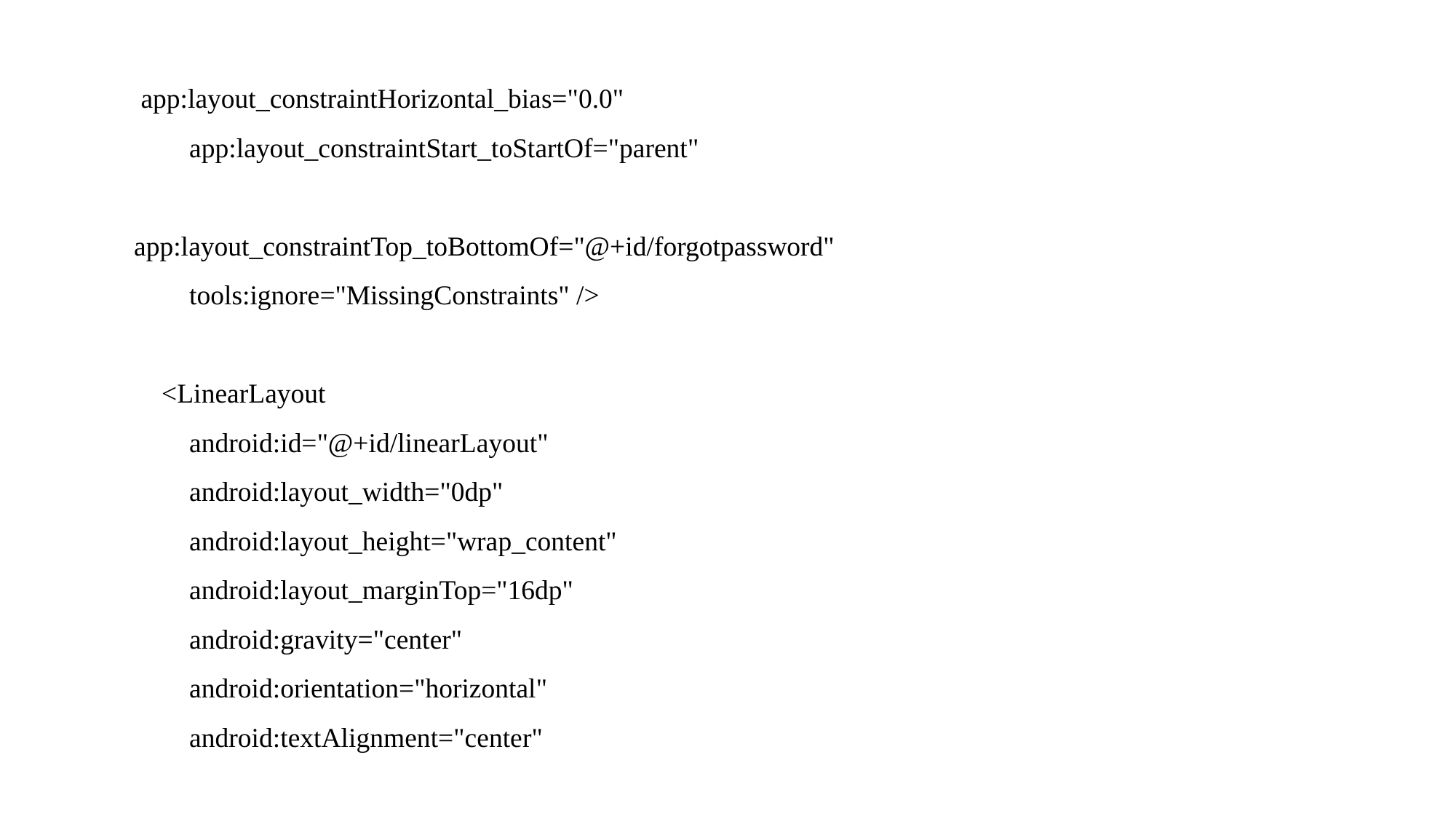

app:layout_constraintHorizontal_bias="0.0"
        app:layout_constraintStart_toStartOf="parent"
        app:layout_constraintTop_toBottomOf="@+id/forgotpassword"
        tools:ignore="MissingConstraints" />

    <LinearLayout
        android:id="@+id/linearLayout"
        android:layout_width="0dp"
        android:layout_height="wrap_content"
        android:layout_marginTop="16dp"
        android:gravity="center"
        android:orientation="horizontal"
        android:textAlignment="center"